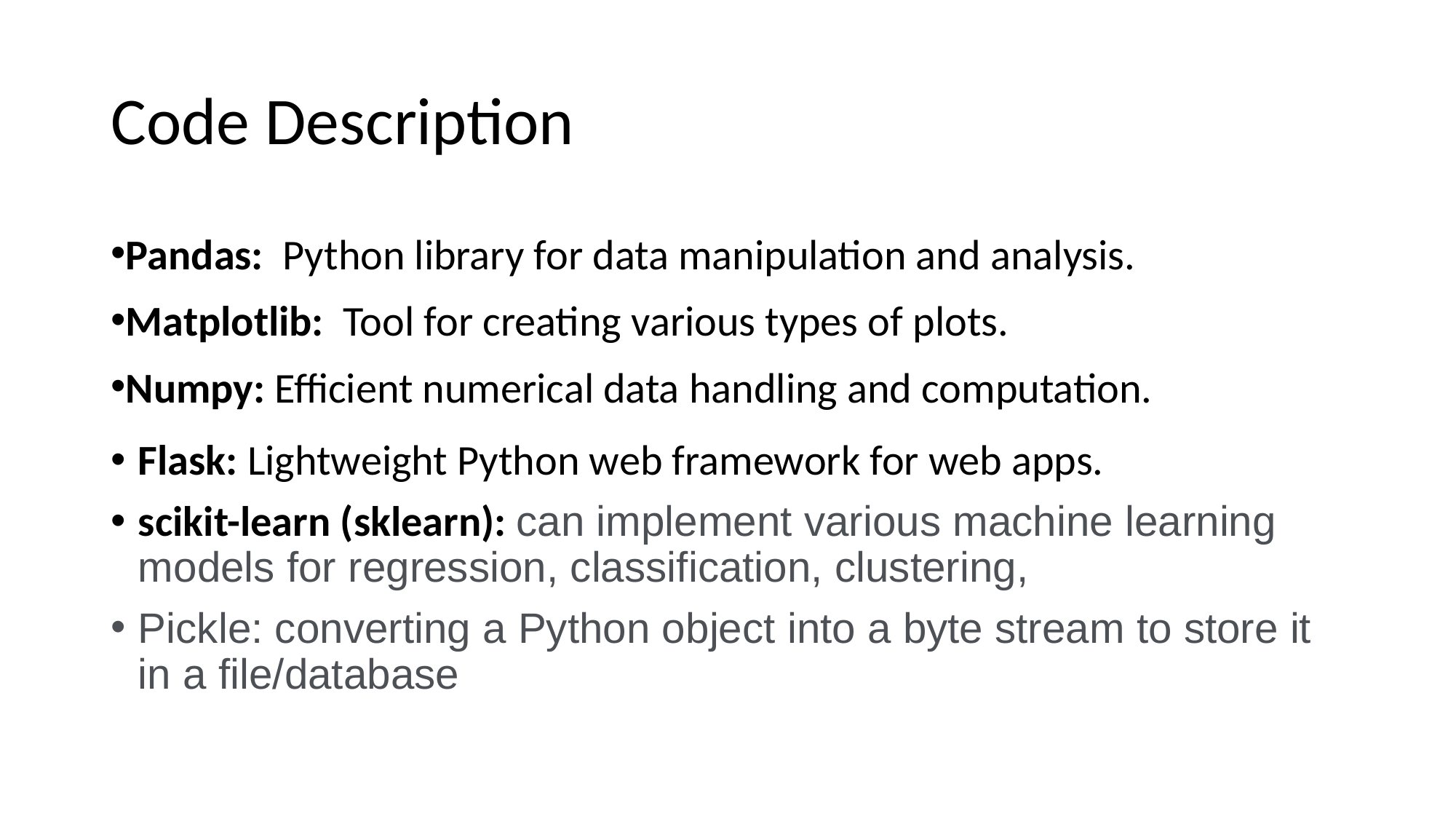

# Code Description
Pandas:  Python library for data manipulation and analysis.
Matplotlib:  Tool for creating various types of plots.
Numpy: Efficient numerical data handling and computation.
Flask: Lightweight Python web framework for web apps.
scikit-learn (sklearn): can implement various machine learning models for regression, classification, clustering,
Pickle: converting a Python object into a byte stream to store it in a file/database